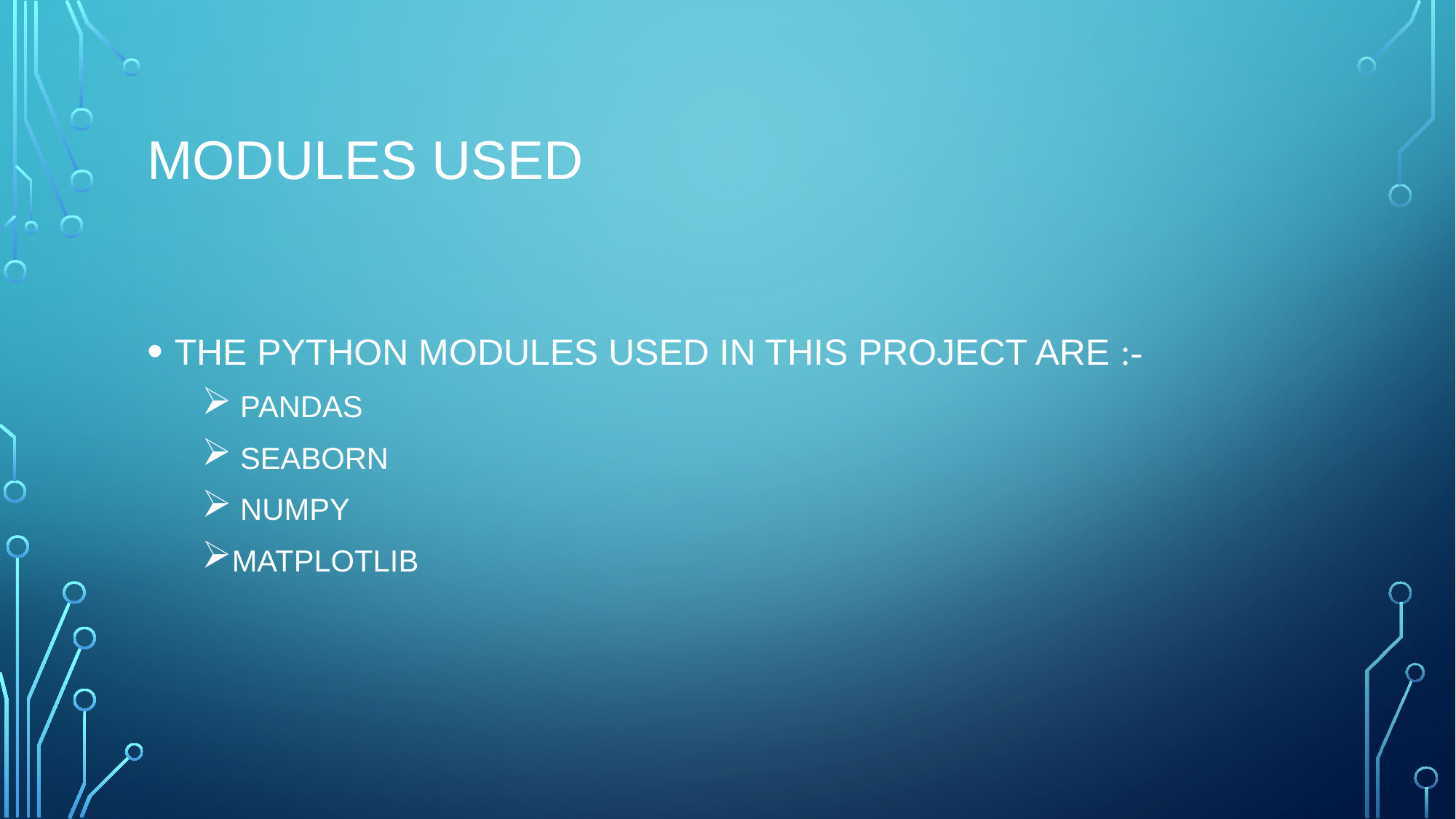

# MODULES USED
THE PYTHON MODULES USED IN THIS PROJECT ARE :-
 PANDAS
 SEABORN
 NUMPY
MATPLOTLIB